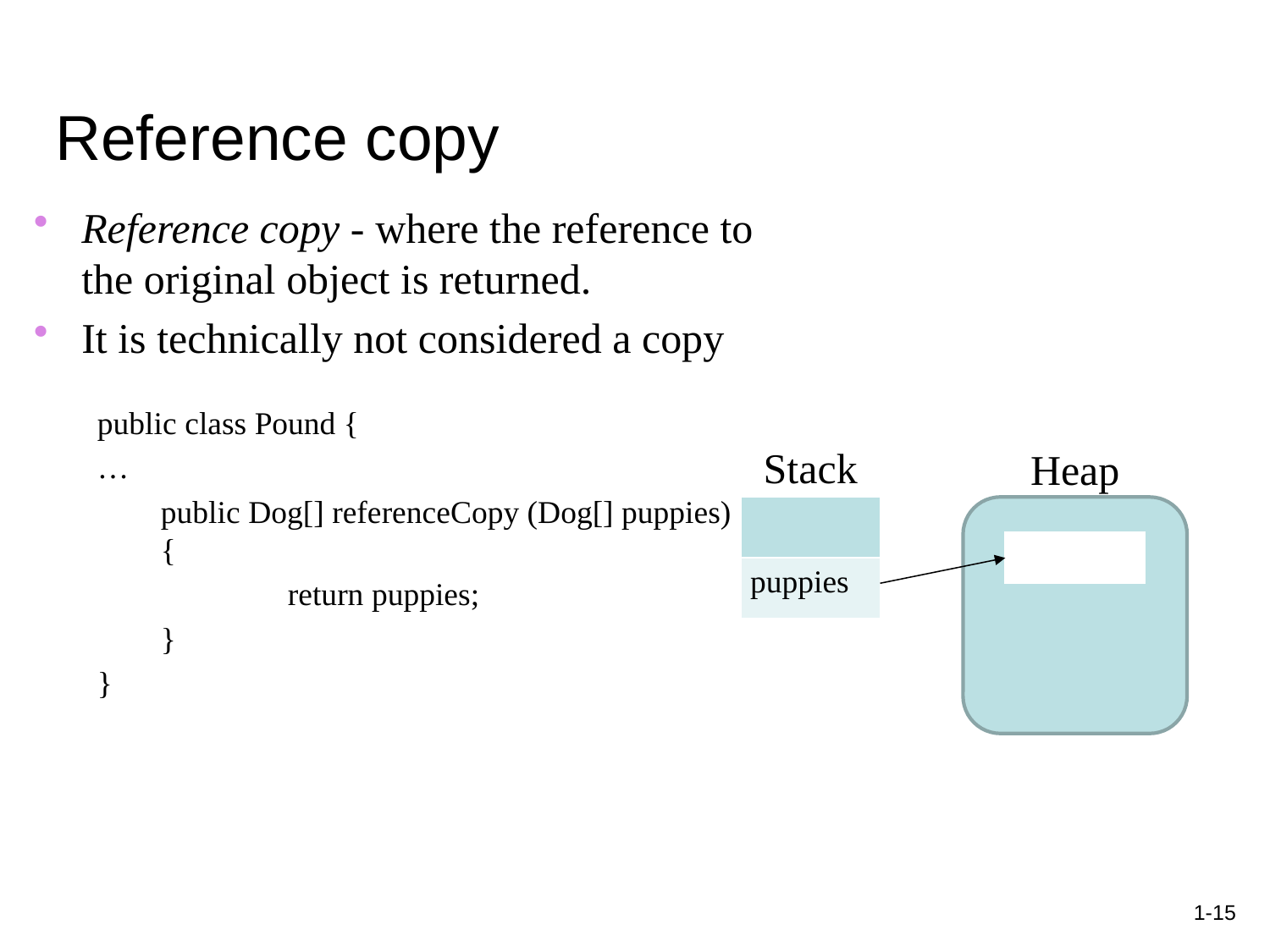

# Reference copy
Reference copy - where the reference to the original object is returned.
It is technically not considered a copy

public class Pound {
…
public Dog[] referenceCopy (Dog[] puppies) {
	return puppies;
}
}
Stack
Heap
|  |
| --- |
| puppies |

|  |  |  |  |  |
| --- | --- | --- | --- | --- |
1-15